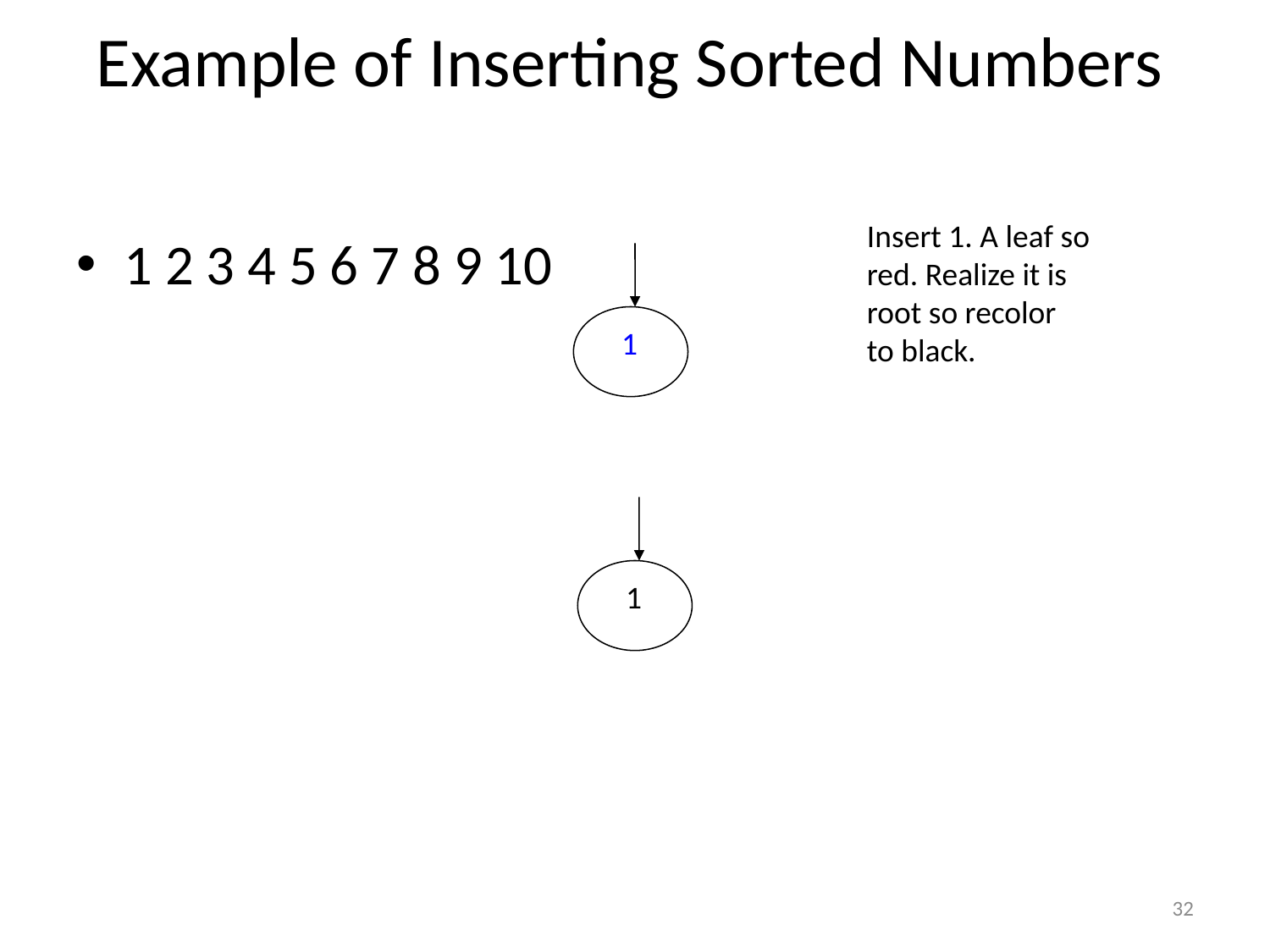

# Example of Inserting Sorted Numbers
Insert 1. A leaf so
red. Realize it is
root so recolor
to black.
1 2 3 4 5 6 7 8 9 10

1

1
32